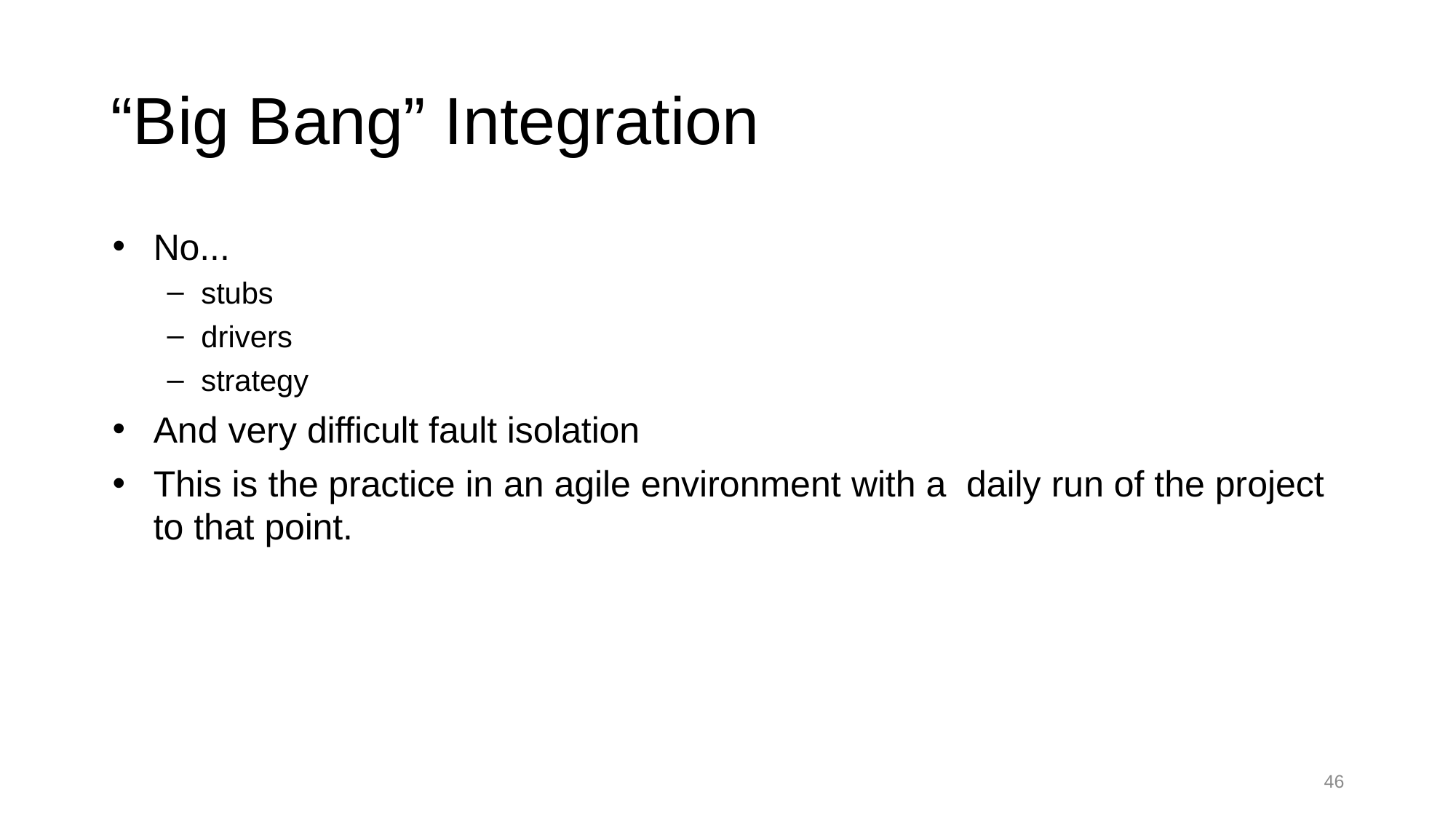

# “Big Bang” Integration
No...
stubs
drivers
strategy
And very difficult fault isolation
This is the practice in an agile environment with a  daily run of the project to that point.

46